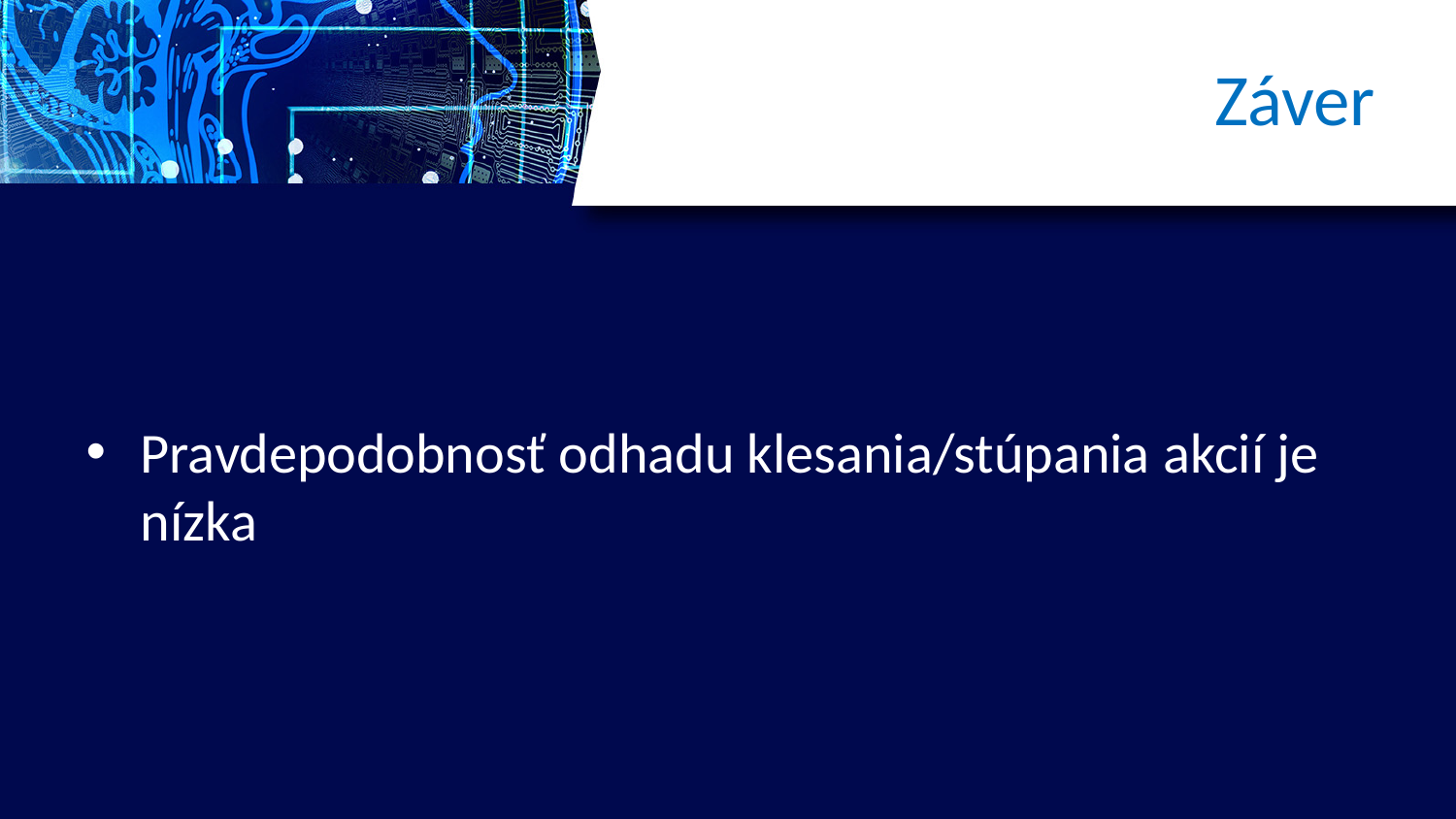

# Záver
Pravdepodobnosť odhadu klesania/stúpania akcií je nízka